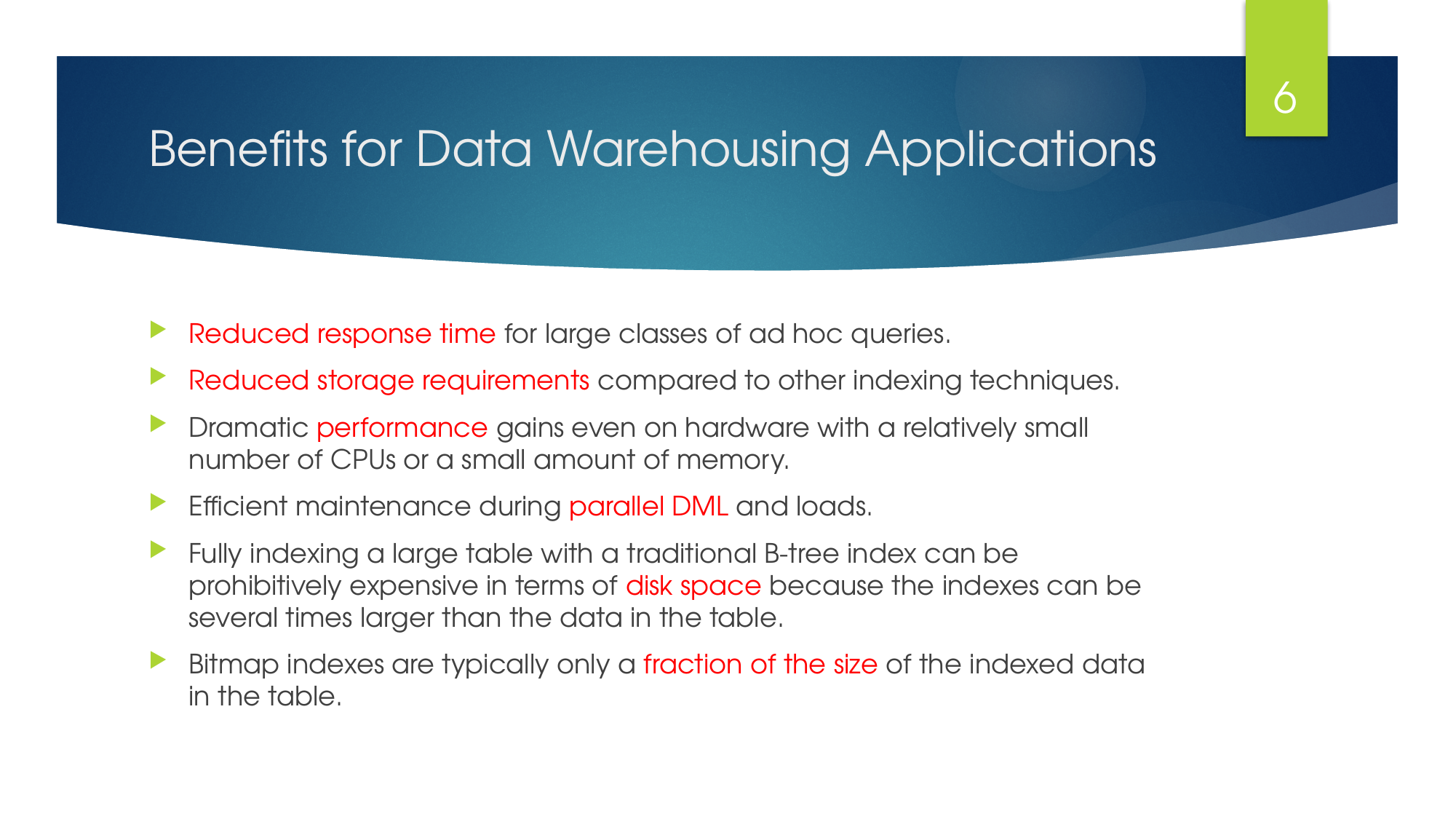

6
# Benefits for Data Warehousing Applications
Reduced response time for large classes of ad hoc queries.
Reduced storage requirements compared to other indexing techniques.
Dramatic performance gains even on hardware with a relatively small number of CPUs or a small amount of memory.
Efficient maintenance during parallel DML and loads.
Fully indexing a large table with a traditional B-tree index can be prohibitively expensive in terms of disk space because the indexes can be several times larger than the data in the table.
Bitmap indexes are typically only a fraction of the size of the indexed data in the table.